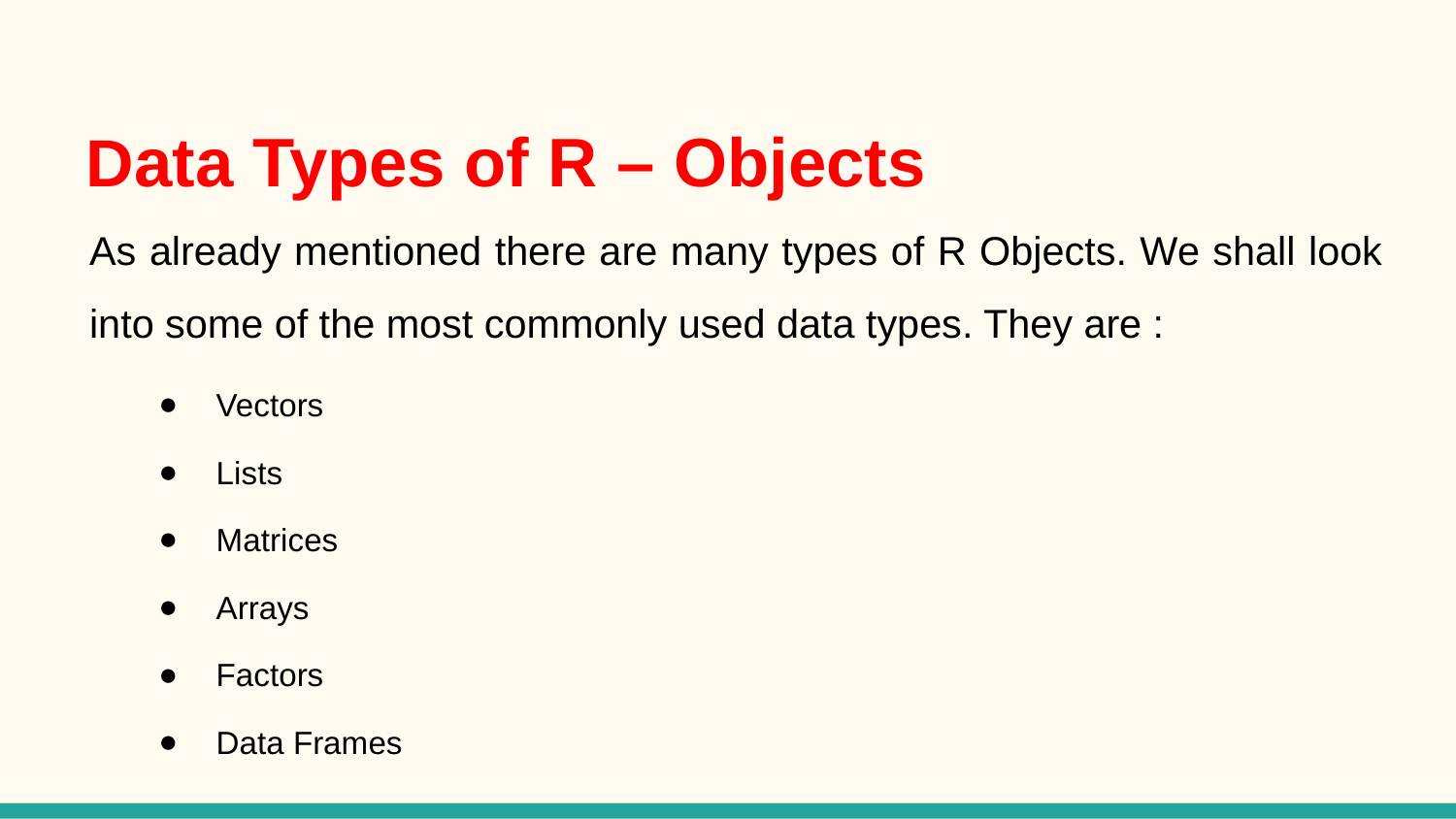

# Data Types of R – Objects

As already mentioned there are many types of R Objects. We shall look into some of the most commonly used data types. They are :
Vectors
Lists
Matrices
Arrays
Factors
Data Frames